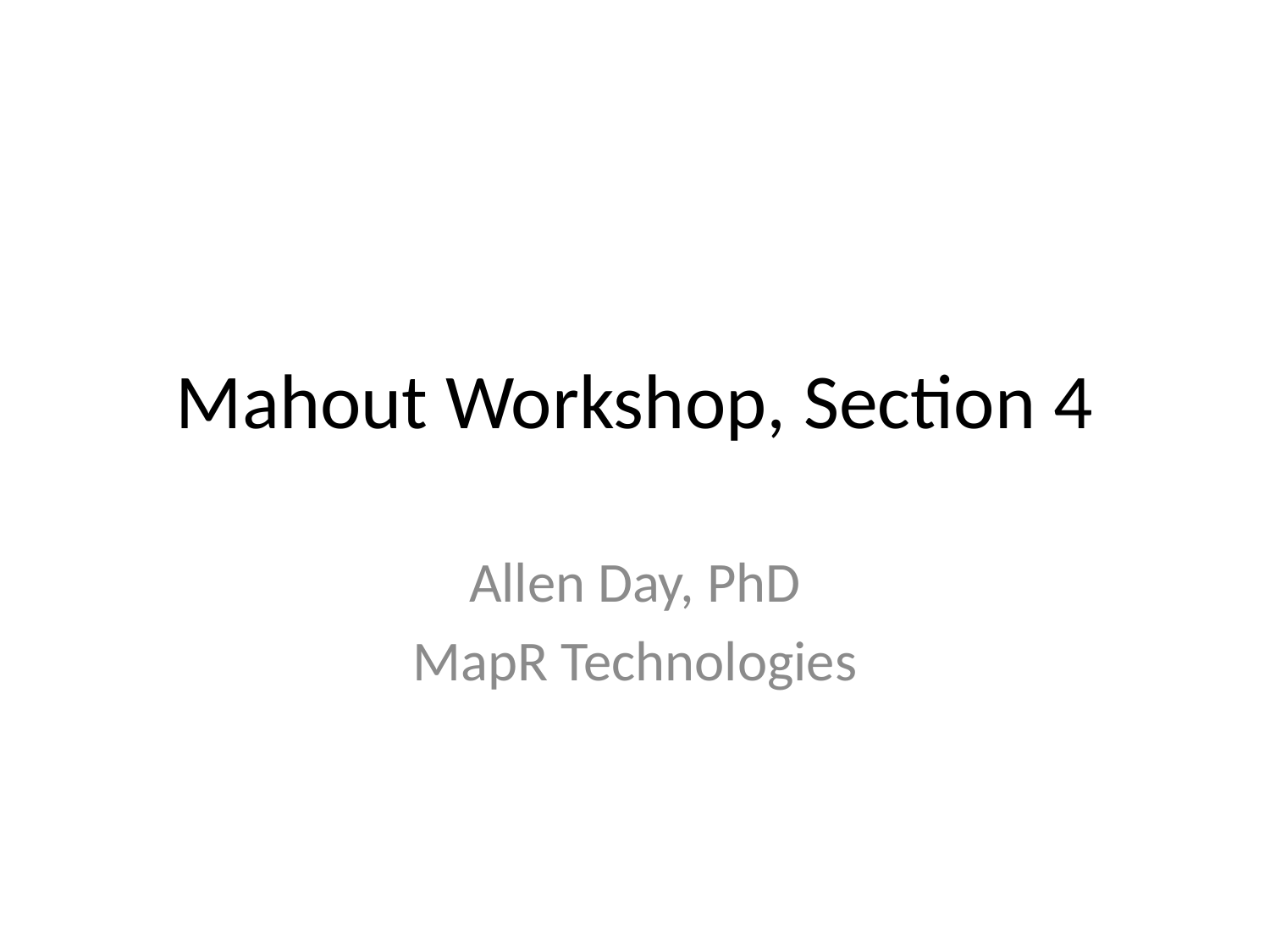

# Mahout Workshop, Section 4
Allen Day, PhD
MapR Technologies